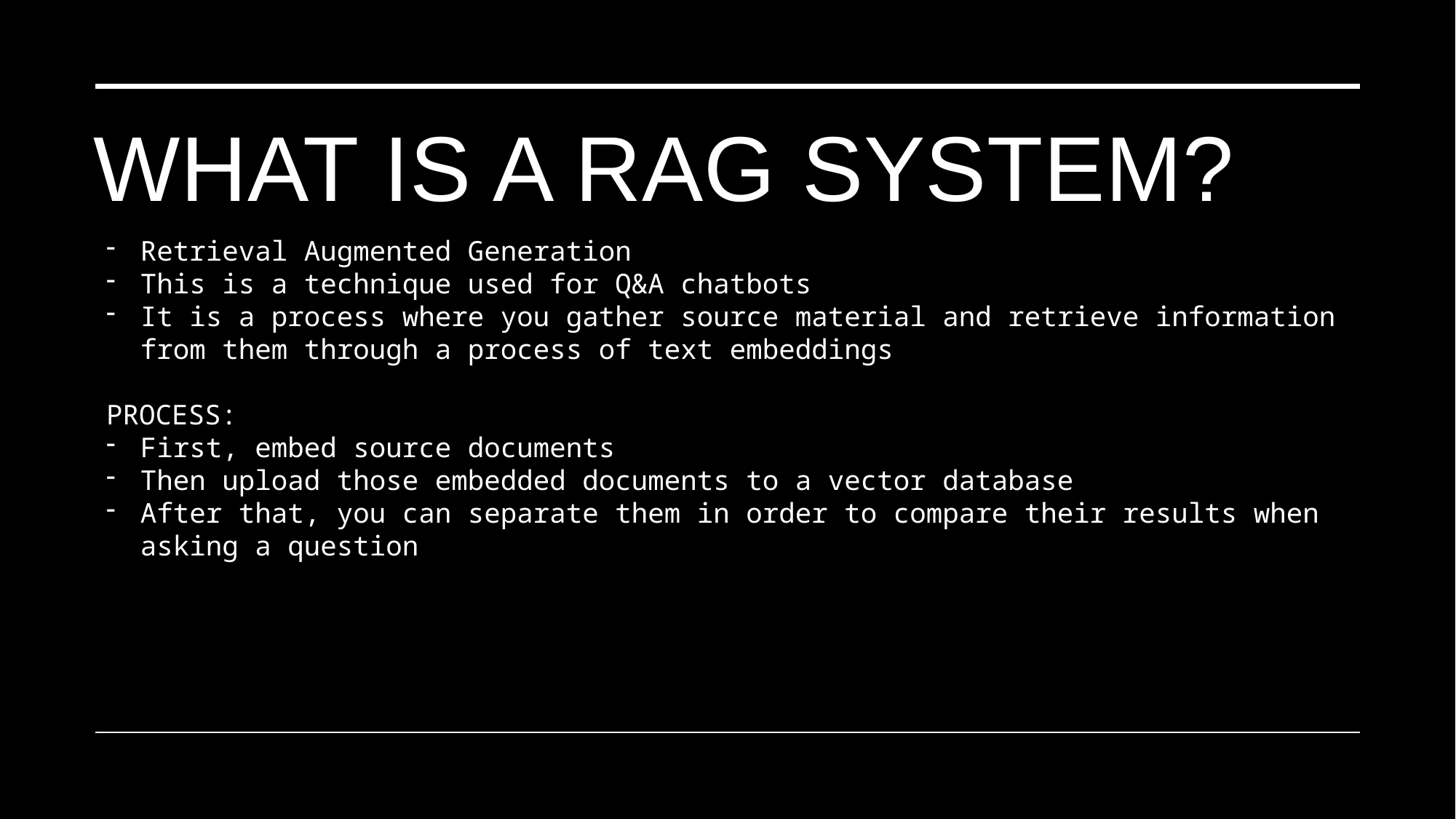

# What is a Rag system?
Retrieval Augmented Generation
This is a technique used for Q&A chatbots
It is a process where you gather source material and retrieve information from them through a process of text embeddings

PROCESS:
First, embed source documents
Then upload those embedded documents to a vector database
After that, you can separate them in order to compare their results when asking a question